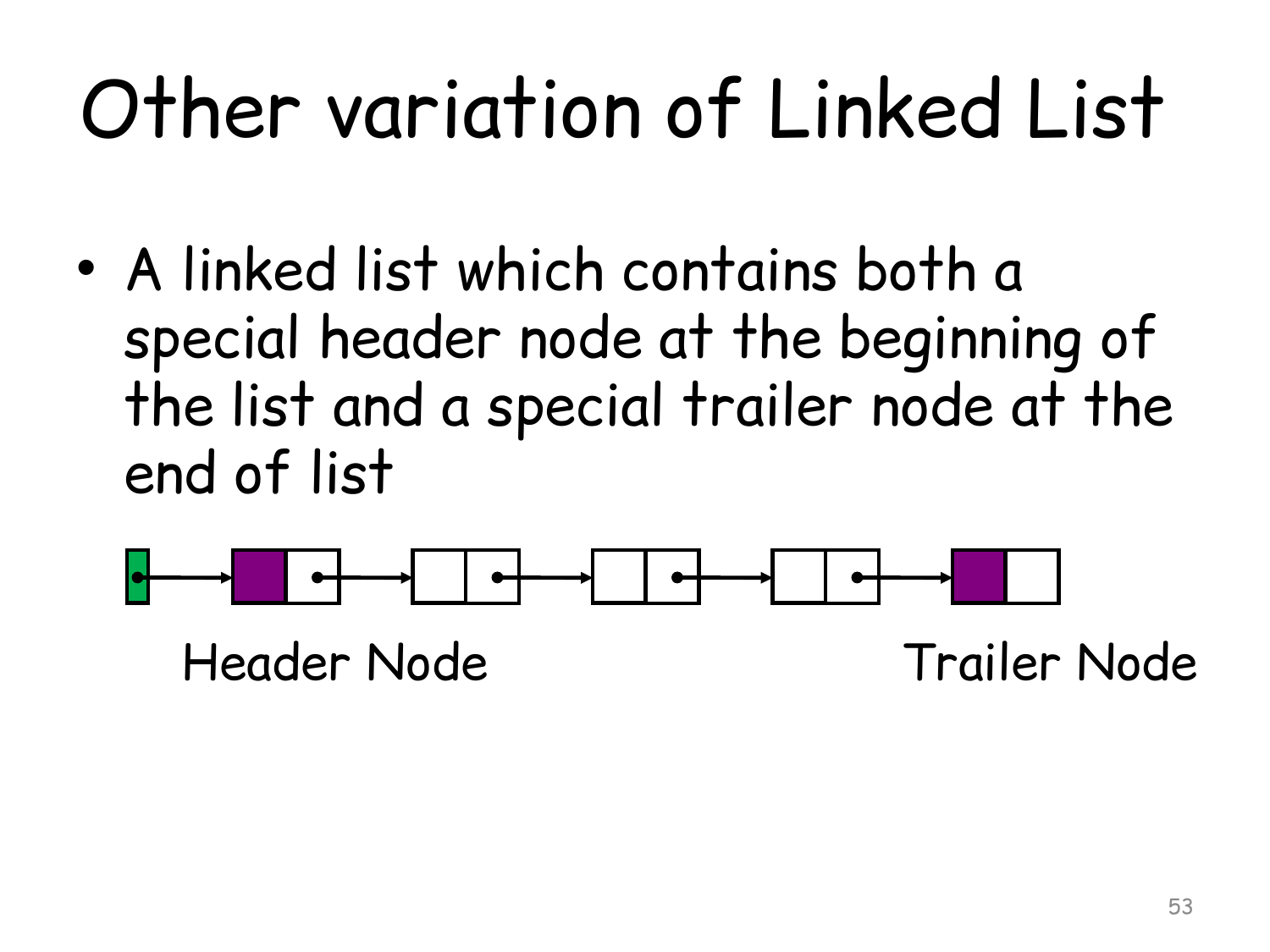

# Other variation of Linked List

A linked list which contains both a special header node at the beginning of the list and a special trailer node at the end of list

Header Node
Trailer Node
53